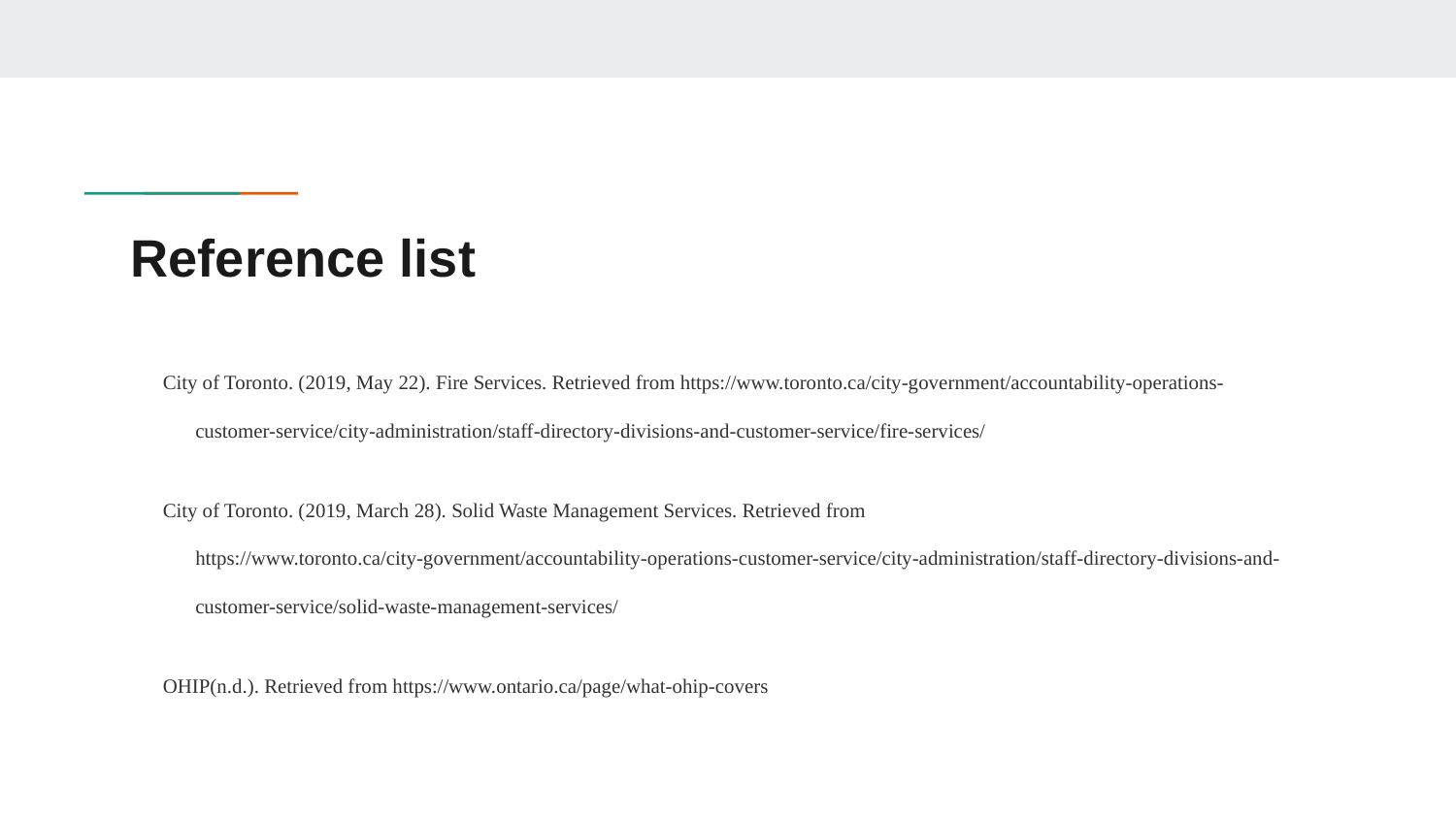

# Reference list
City of Toronto. (2019, May 22). Fire Services. Retrieved from https://www.toronto.ca/city-government/accountability-operations-customer-service/city-administration/staff-directory-divisions-and-customer-service/fire-services/
City of Toronto. (2019, March 28). Solid Waste Management Services. Retrieved from https://www.toronto.ca/city-government/accountability-operations-customer-service/city-administration/staff-directory-divisions-and-customer-service/solid-waste-management-services/
OHIP(n.d.). Retrieved from https://www.ontario.ca/page/what-ohip-covers